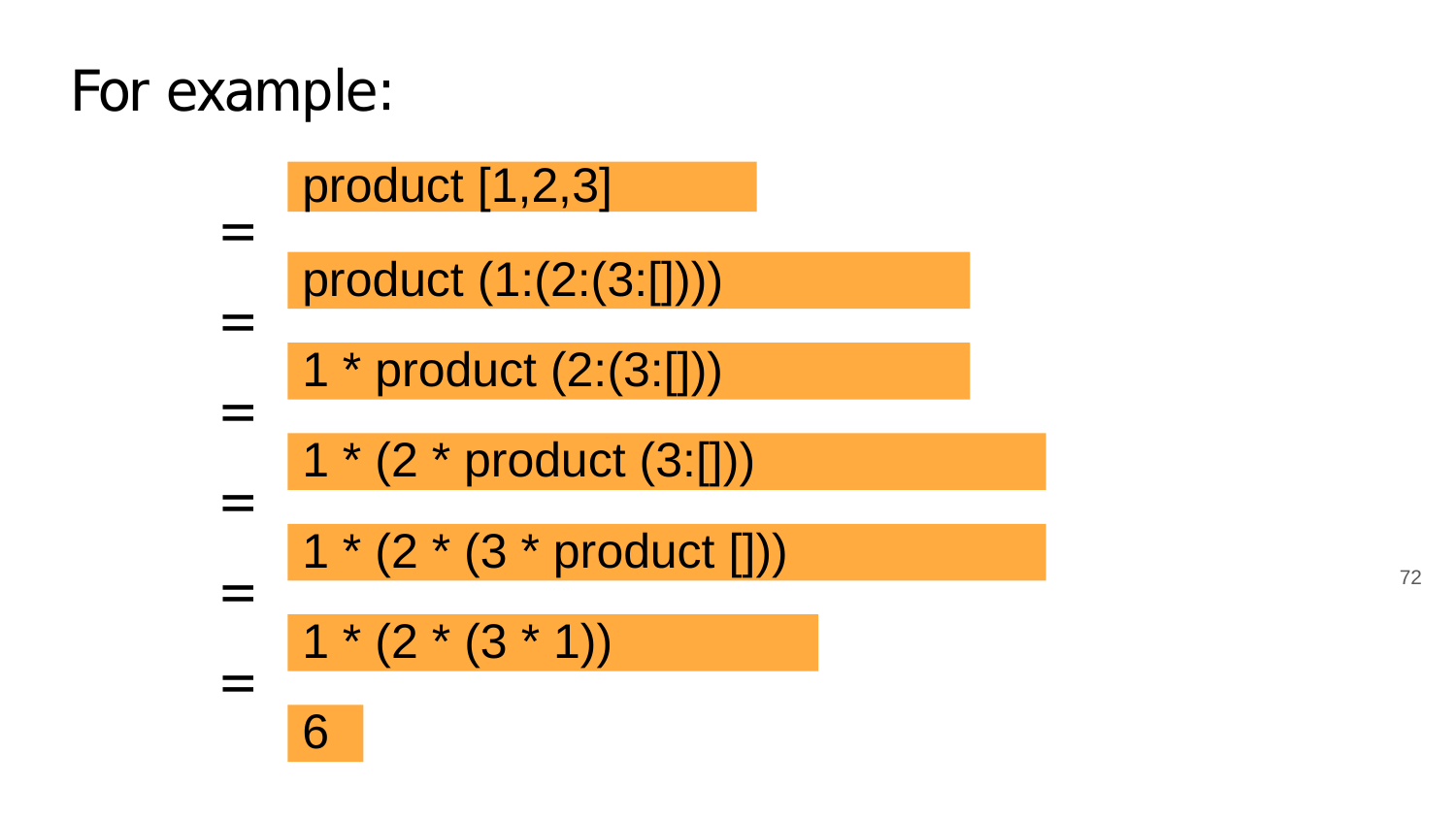

For example:
product [1,2,3]
=
product (1:(2:(3:[])))
=
1 * product (2:(3:[]))
=
1 * (2 * product (3:[]))
=
1 * (2 * (3 * product []))
72
=
1 * (2 * (3 * 1))
=
6